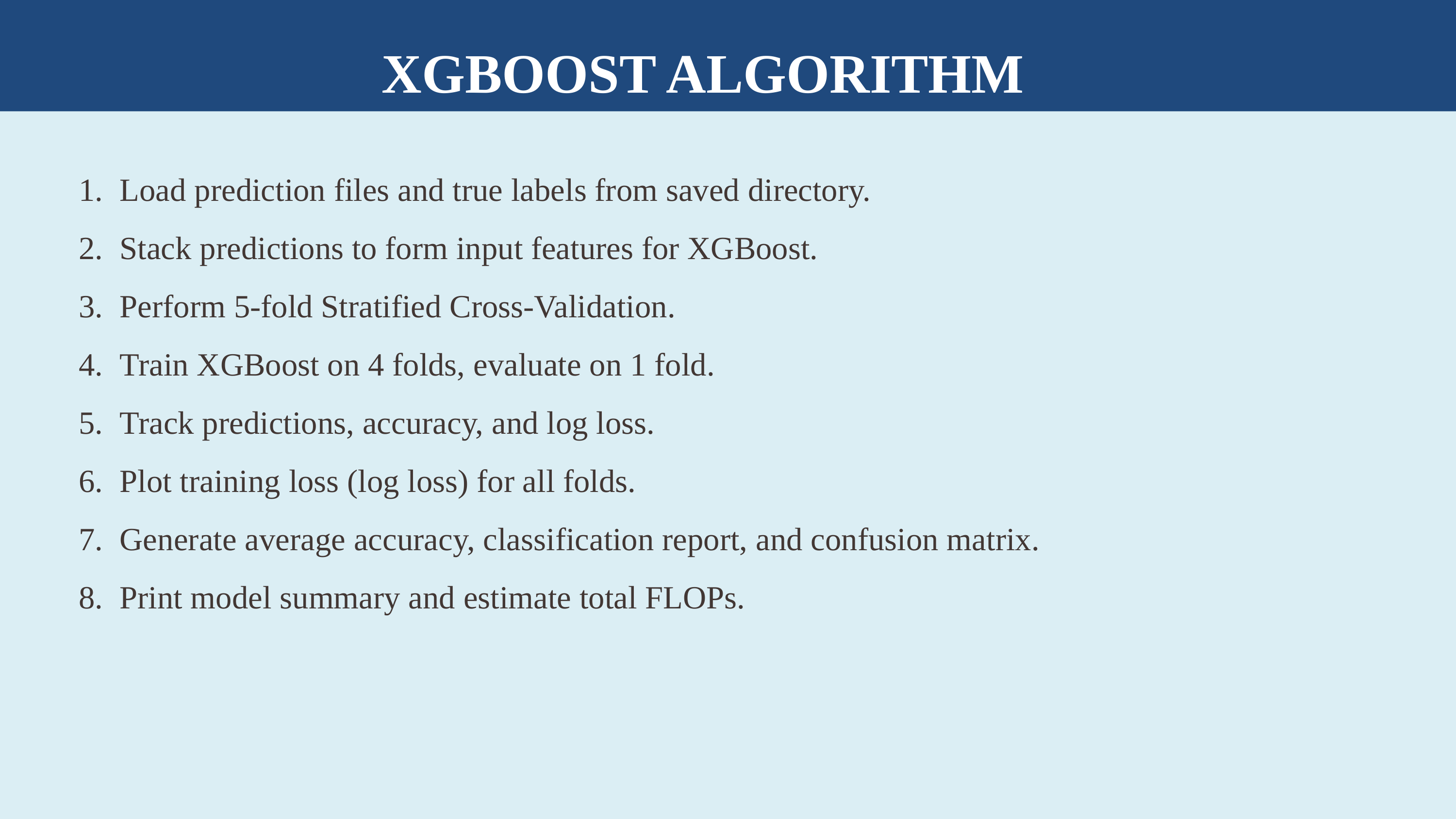

XGBOOST ALGORITHM
Load prediction files and true labels from saved directory.
Stack predictions to form input features for XGBoost.
Perform 5-fold Stratified Cross-Validation.
Train XGBoost on 4 folds, evaluate on 1 fold.
Track predictions, accuracy, and log loss.
Plot training loss (log loss) for all folds.
Generate average accuracy, classification report, and confusion matrix.
Print model summary and estimate total FLOPs.